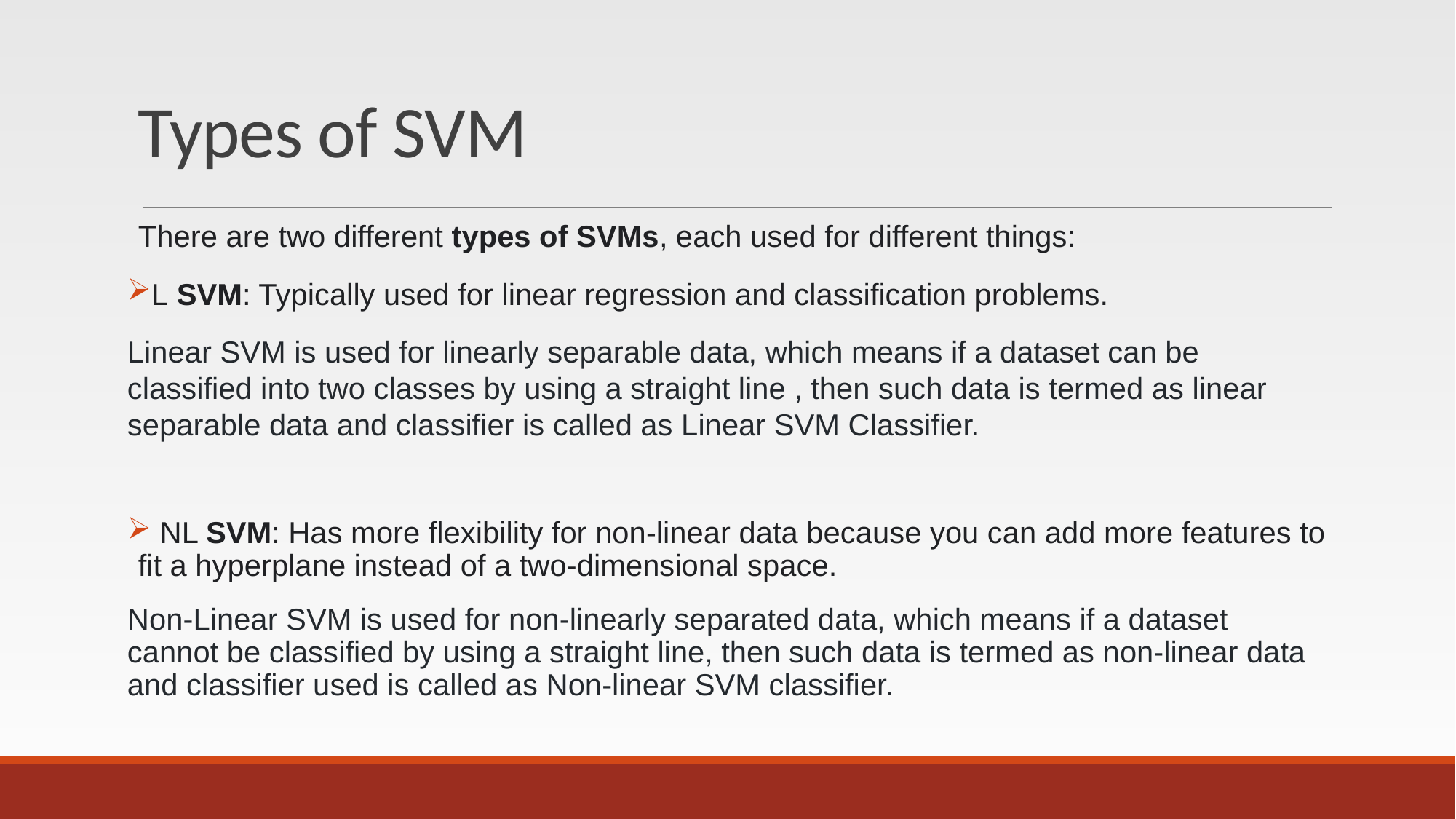

# Types of SVM
There are two different types of SVMs, each used for different things:
L SVM: Typically used for linear regression and classification problems.
Linear SVM is used for linearly separable data, which means if a dataset can be classified into two classes by using a straight line , then such data is termed as linear separable data and classifier is called as Linear SVM Classifier.

 NL SVM: Has more flexibility for non-linear data because you can add more features to fit a hyperplane instead of a two-dimensional space.
Non-Linear SVM is used for non-linearly separated data, which means if a dataset cannot be classified by using a straight line, then such data is termed as non-linear data and classifier used is called as Non-linear SVM classifier.